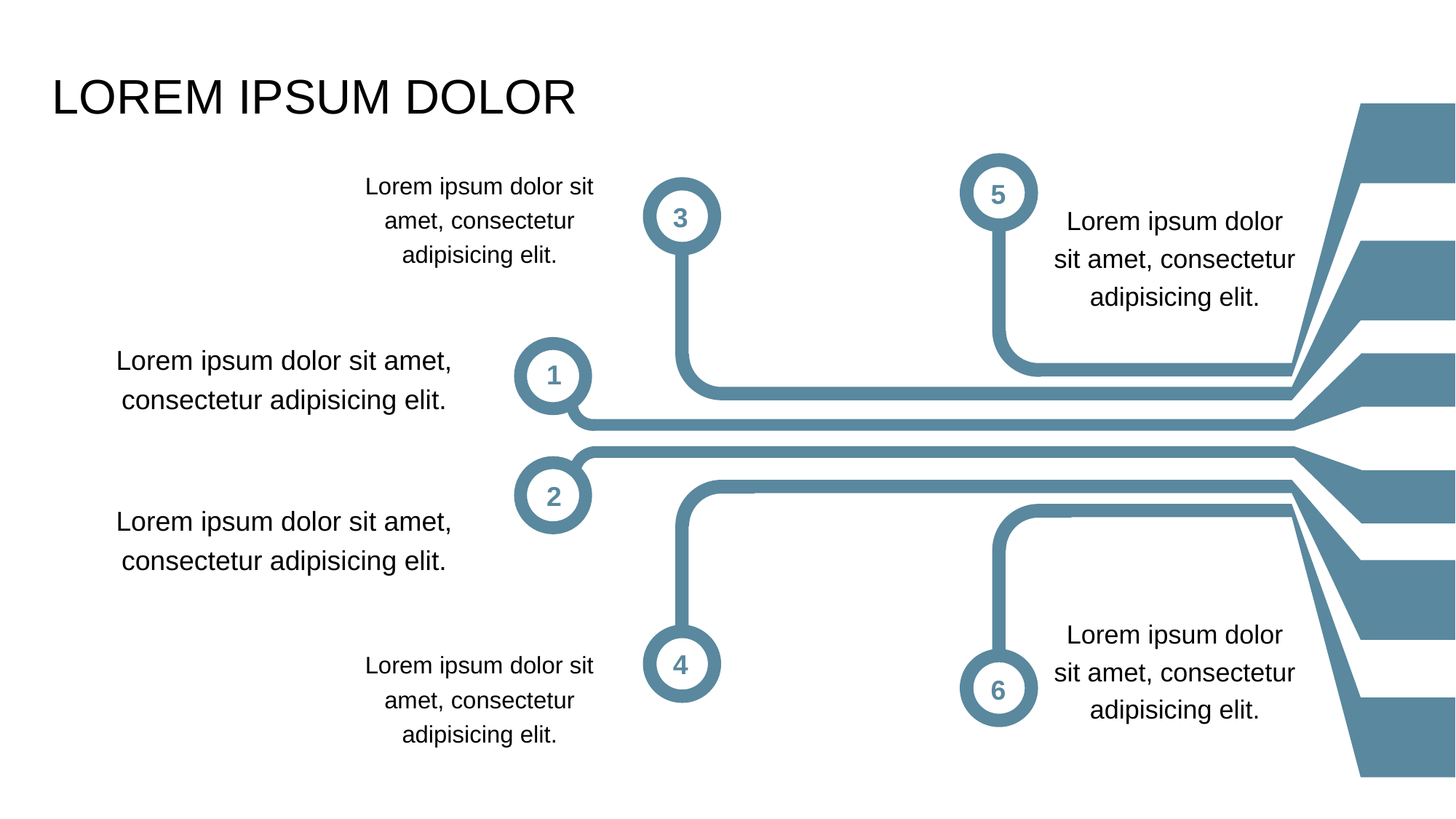

LOREM IPSUM DOLOR

5
Lorem ipsum dolor sit amet, consectetur adipisicing elit.
Lorem ipsum dolor sit amet, consectetur adipisicing elit.

3
Lorem ipsum dolor sit amet, consectetur adipisicing elit.
1

2

Lorem ipsum dolor sit amet, consectetur adipisicing elit.

Lorem ipsum dolor sit amet, consectetur adipisicing elit.
4
Lorem ipsum dolor sit amet, consectetur adipisicing elit.
6